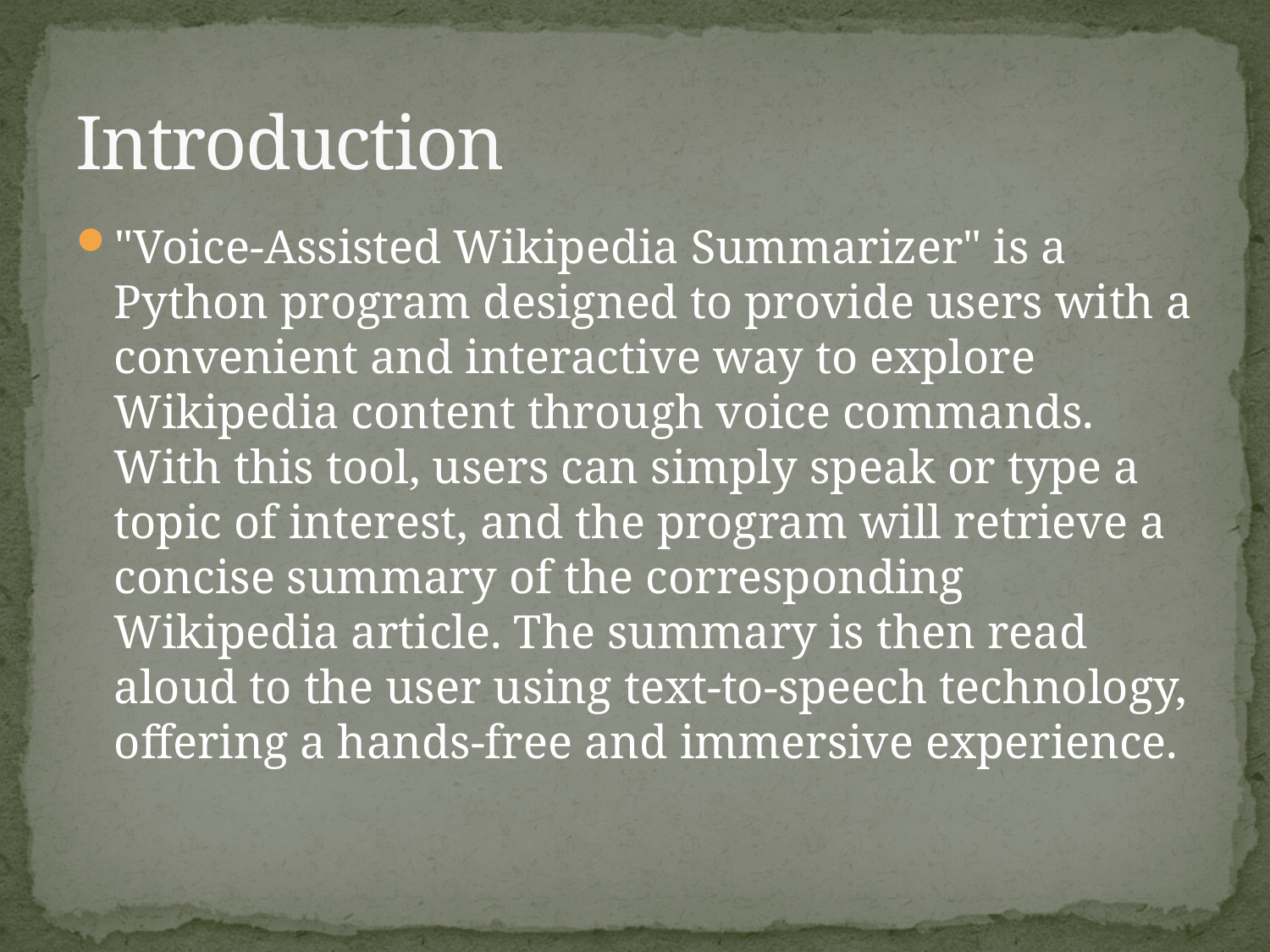

# Introduction
"Voice-Assisted Wikipedia Summarizer" is a Python program designed to provide users with a convenient and interactive way to explore Wikipedia content through voice commands. With this tool, users can simply speak or type a topic of interest, and the program will retrieve a concise summary of the corresponding Wikipedia article. The summary is then read aloud to the user using text-to-speech technology, offering a hands-free and immersive experience.